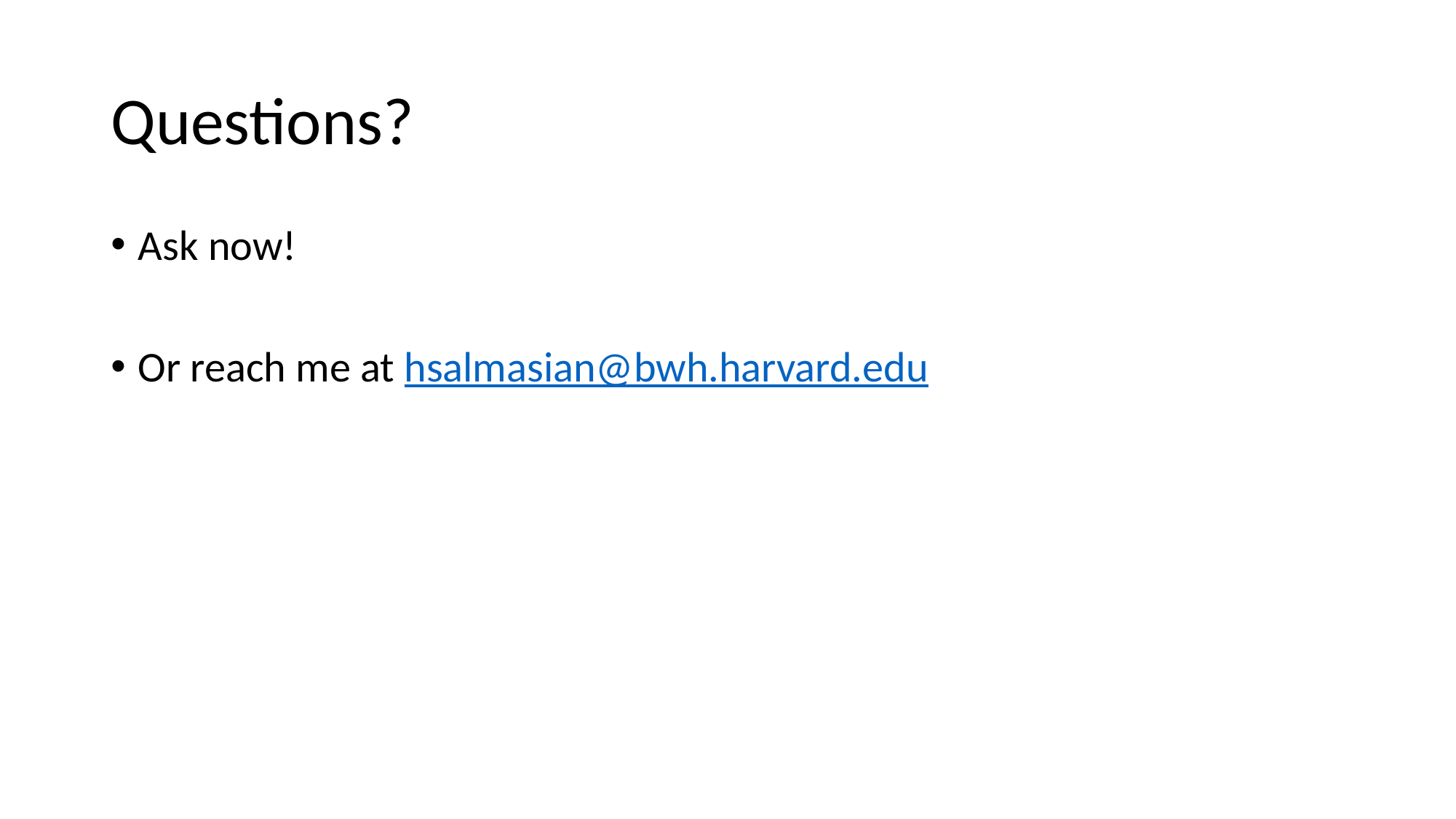

# Questions?
Ask now!

Or reach me at hsalmasian@bwh.harvard.edu